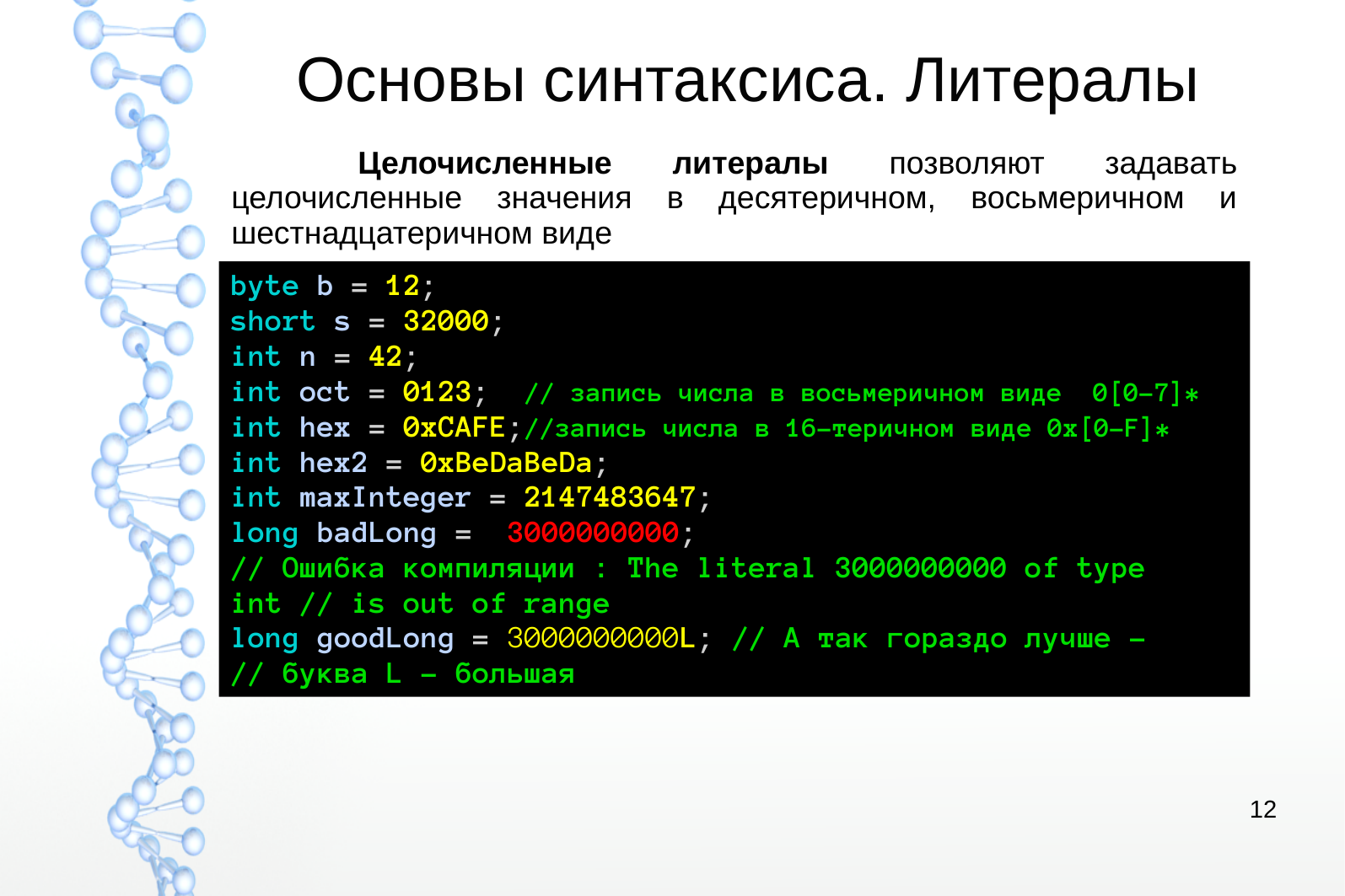

# Основы синтаксиса. Литералы
	Целочисленные литералы позволяют задавать целочисленные значения в десятеричном, восьмеричном и шестнадцатеричном виде

byte b = 12;
short s = 32000;
int n = 42;
int oct = 0123;  // запись числа в восьмеричном виде  0[0-7]*
int hex = 0xCAFE;//запись числа в 16-теричном виде 0x[0-F]*
int hex2 = 0xBeDaBeDa;
int maxInteger = 2147483647;
long badLong =  3000000000;
// Ошибка компиляции : The literal 3000000000 of type int // is out of range
long goodLong = 3000000000L; // А так гораздо лучше –
// буква L - большая
12